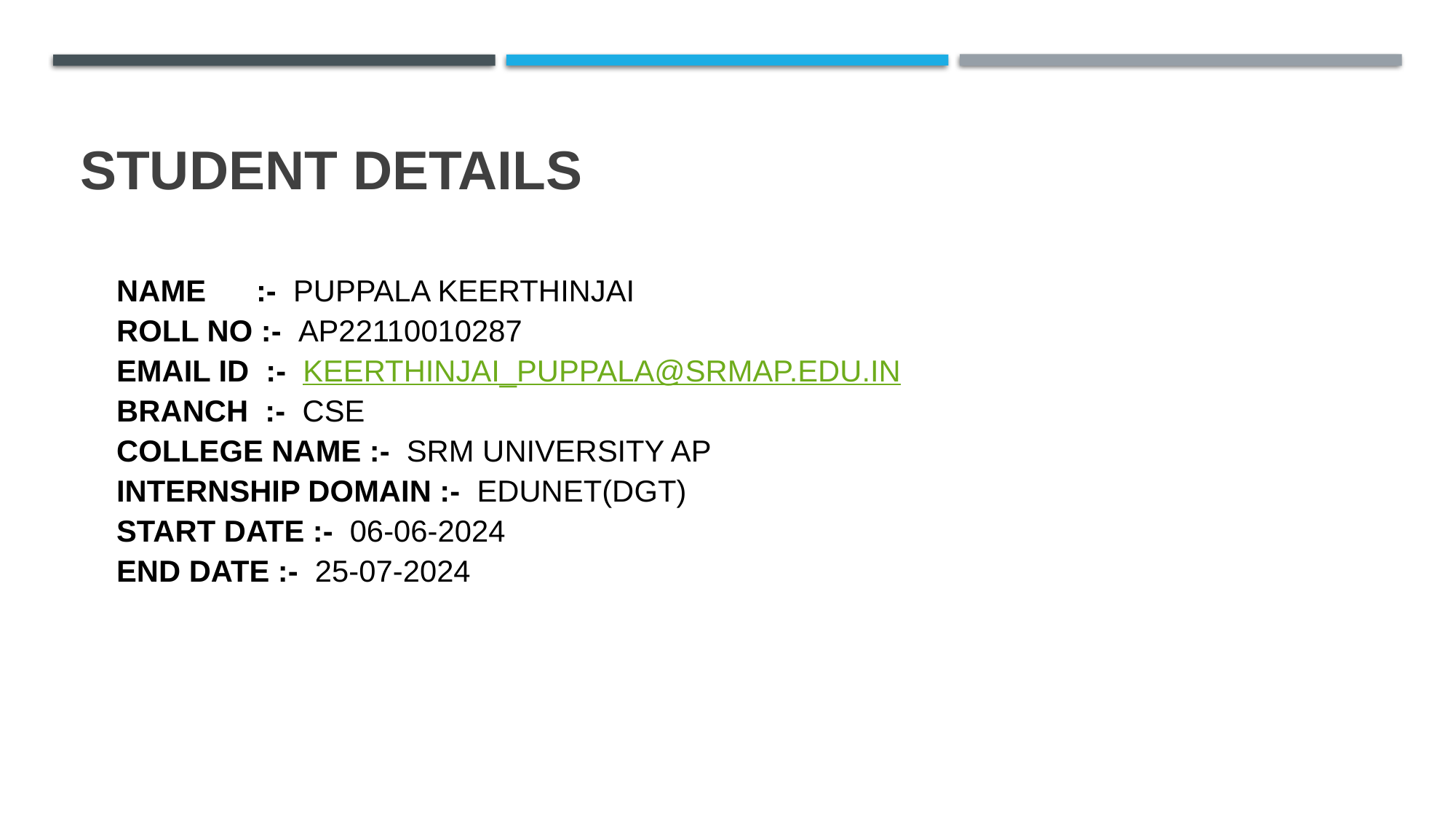

# Student Details
NAME      :-  Puppala Keerthinjai
ROLL NO :-  AP22110010287
EMAIL ID  :-  keerthinjai_puppala@srmap.edu.in
BRANCH  :-  CSE
COLLEGE NAME :-  SRM UNIVERSITY AP
INTERNSHIP DOMAIN :-  EDUNET(DGT)
START DATE :-  06-06-2024
END DATE :-  25-07-2024